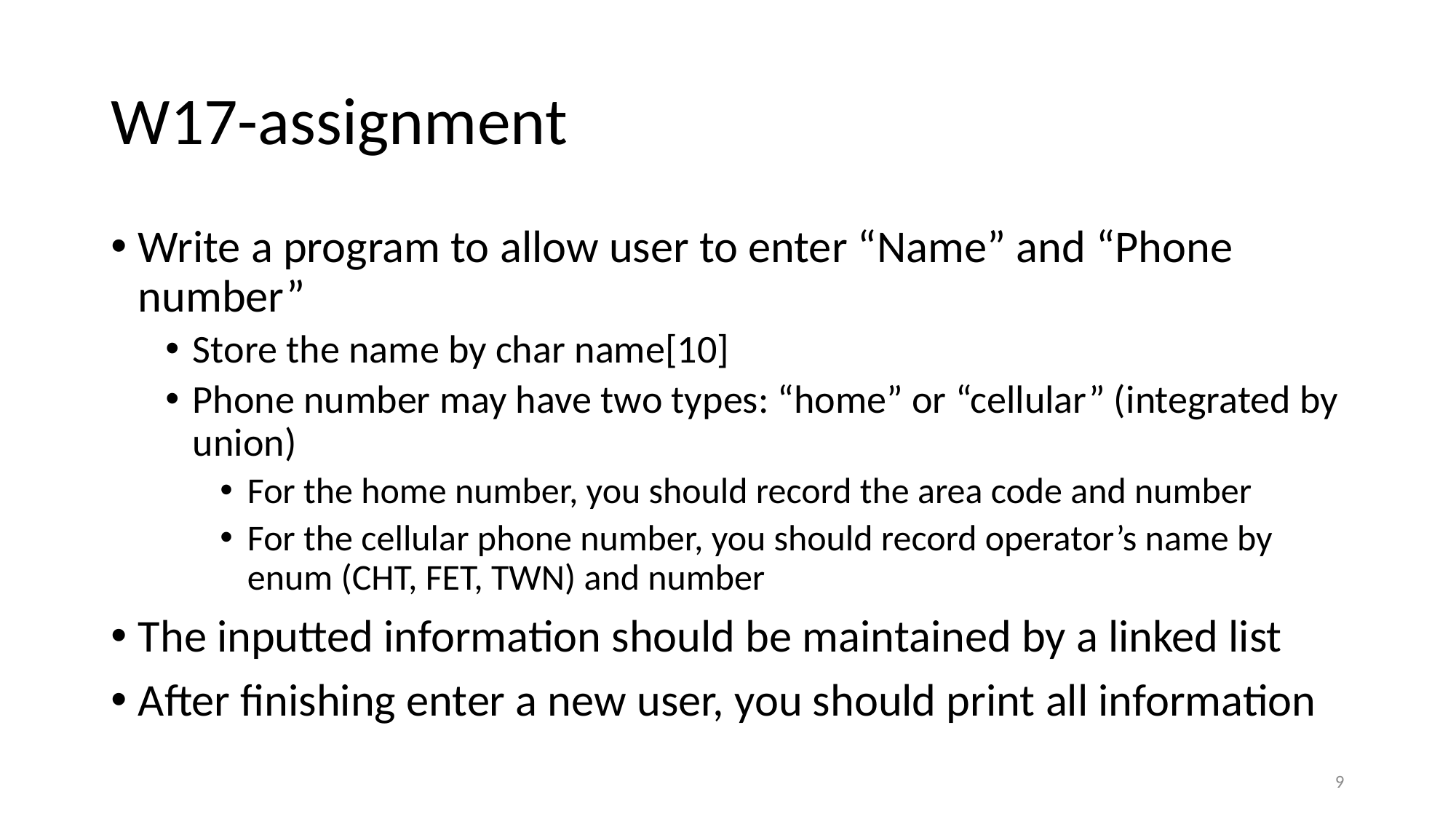

# W17-assignment
Write a program to allow user to enter “Name” and “Phone number”
Store the name by char name[10]
Phone number may have two types: “home” or “cellular” (integrated by union)
For the home number, you should record the area code and number
For the cellular phone number, you should record operator’s name by enum (CHT, FET, TWN) and number
The inputted information should be maintained by a linked list
After finishing enter a new user, you should print all information
9